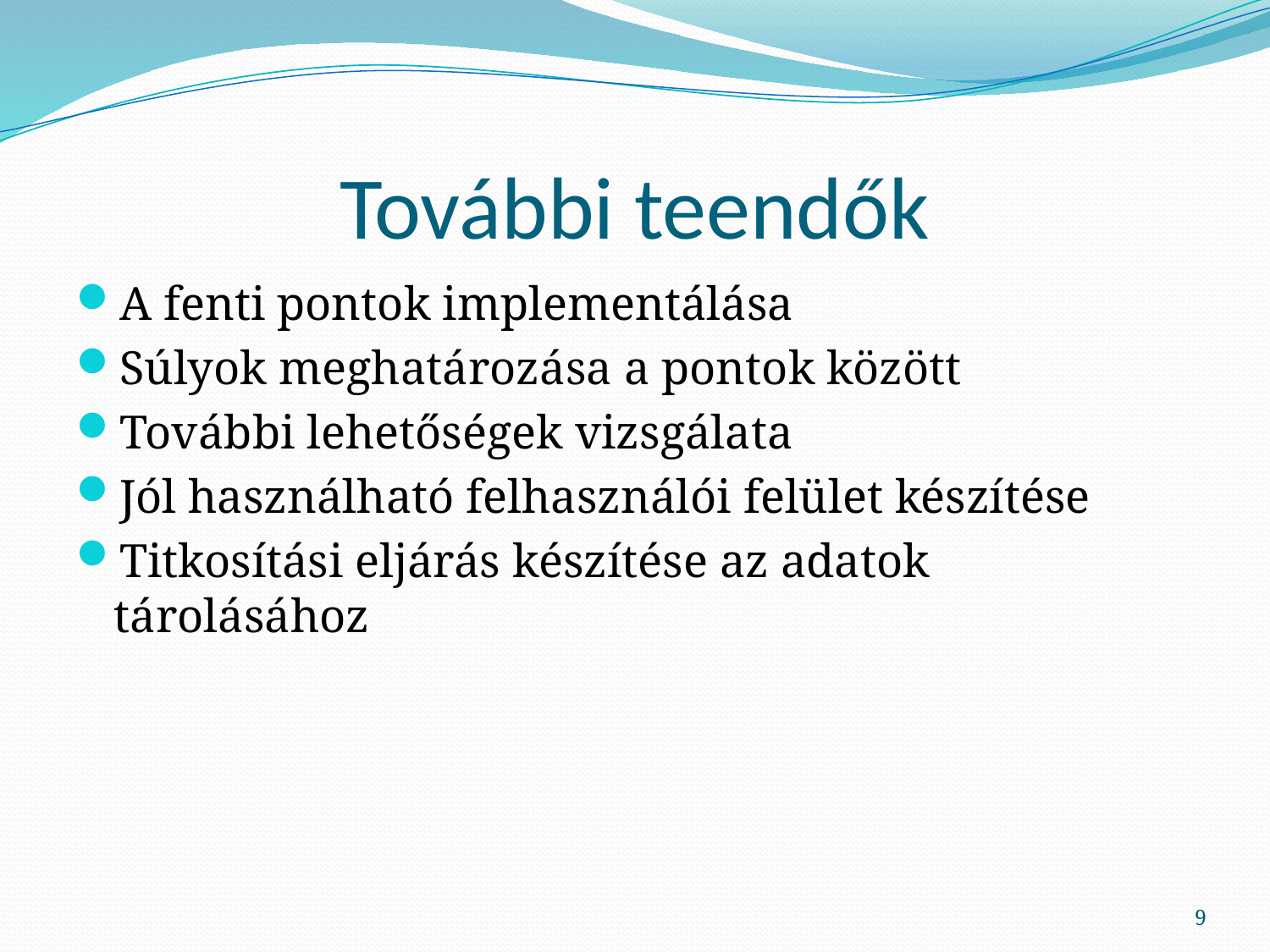

# További teendők
A fenti pontok implementálása
Súlyok meghatározása a pontok között
További lehetőségek vizsgálata
Jól használható felhasználói felület készítése
Titkosítási eljárás készítése az adatok tárolásához
9